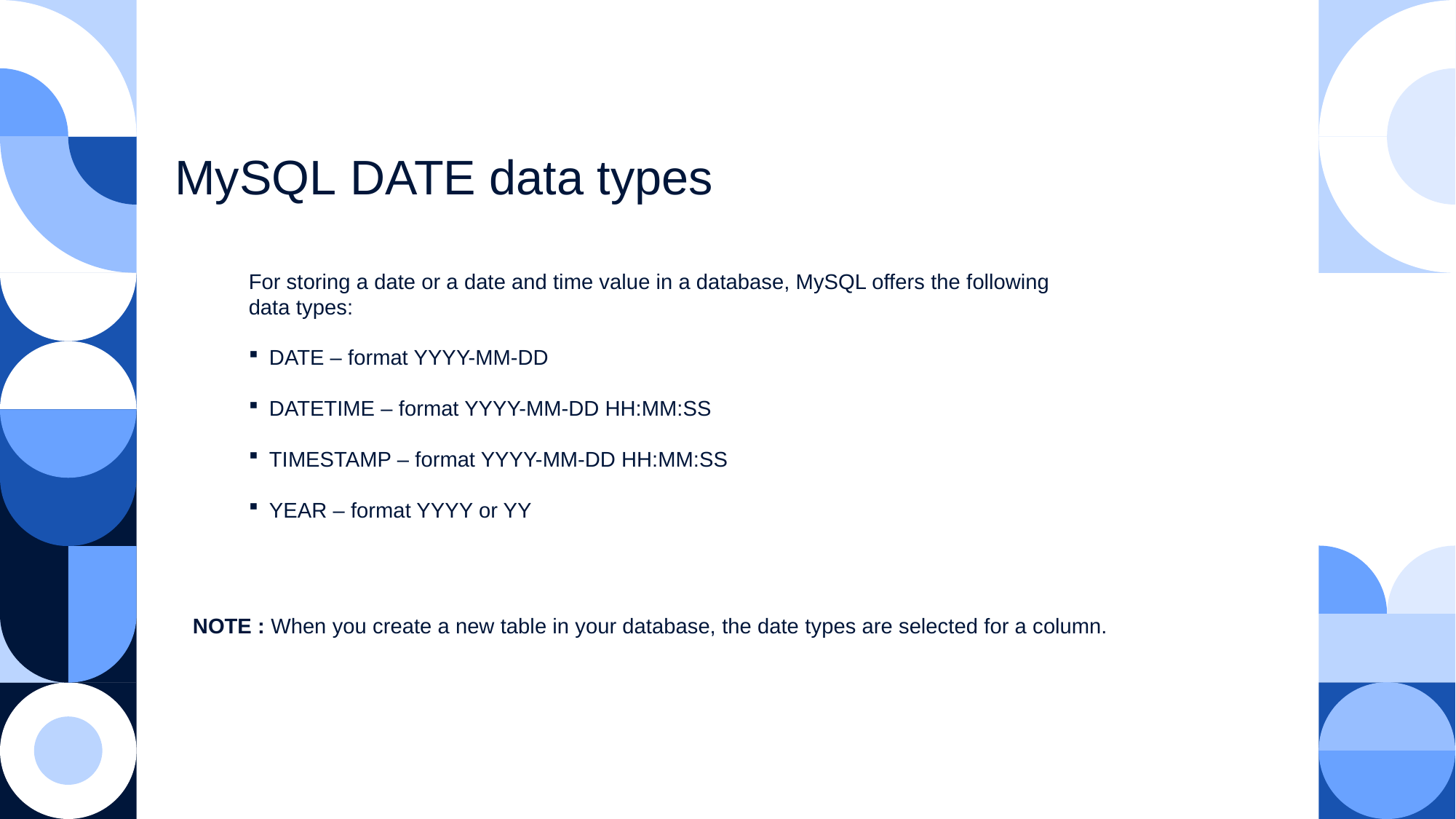

MySQL DATE data types
For storing a date or a date and time value in a database, MySQL offers the following data types:

DATE – format YYYY-MM-DD

DATETIME – format YYYY-MM-DD HH:MM:SS

TIMESTAMP – format YYYY-MM-DD HH:MM:SS

YEAR – format YYYY or YY
NOTE : When you create a new table in your database, the date types are selected for a column.